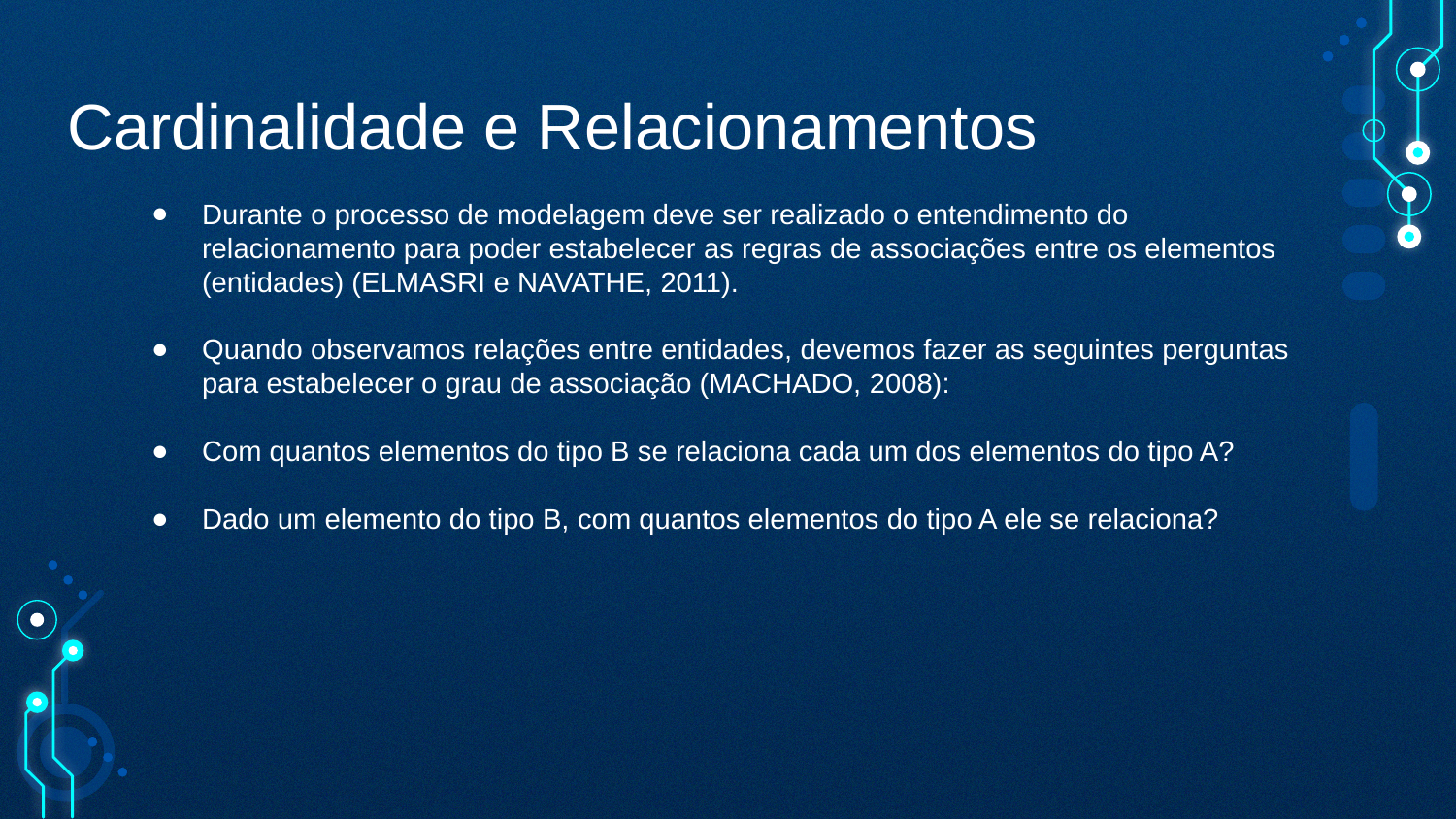

# Cardinalidade e Relacionamentos
Durante o processo de modelagem deve ser realizado o entendimento do relacionamento para poder estabelecer as regras de associações entre os elementos (entidades) (ELMASRI e NAVATHE, 2011).

Quando observamos relações entre entidades, devemos fazer as seguintes perguntas para estabelecer o grau de associação (MACHADO, 2008):

Com quantos elementos do tipo B se relaciona cada um dos elementos do tipo A?

Dado um elemento do tipo B, com quantos elementos do tipo A ele se relaciona?